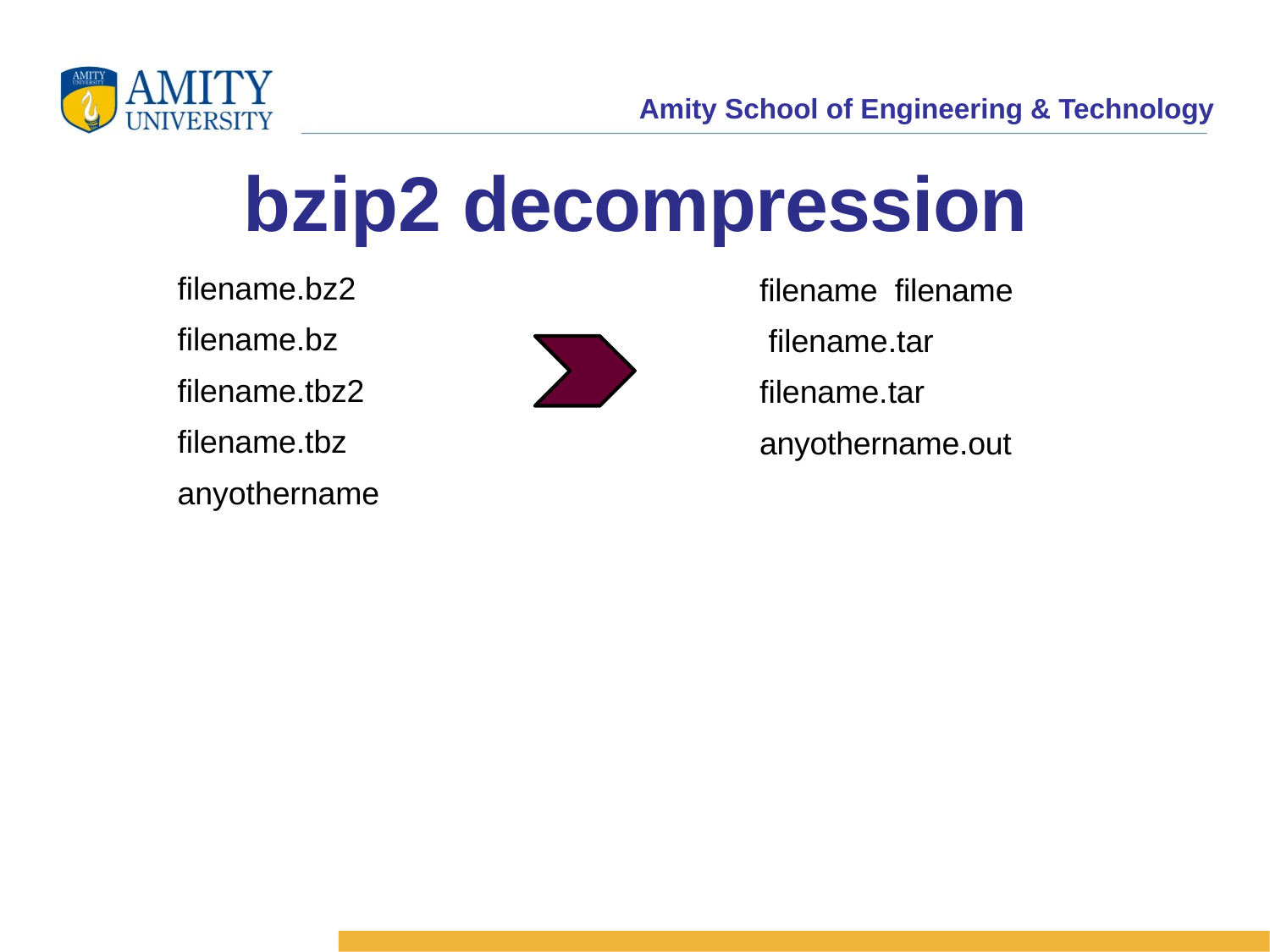

bzip2 decompression

filename.bz2  filename.bz  filename.tbz2  filename.tbz  anyothername
filename  filename  filename.tar  filename.tar
anyothername.out